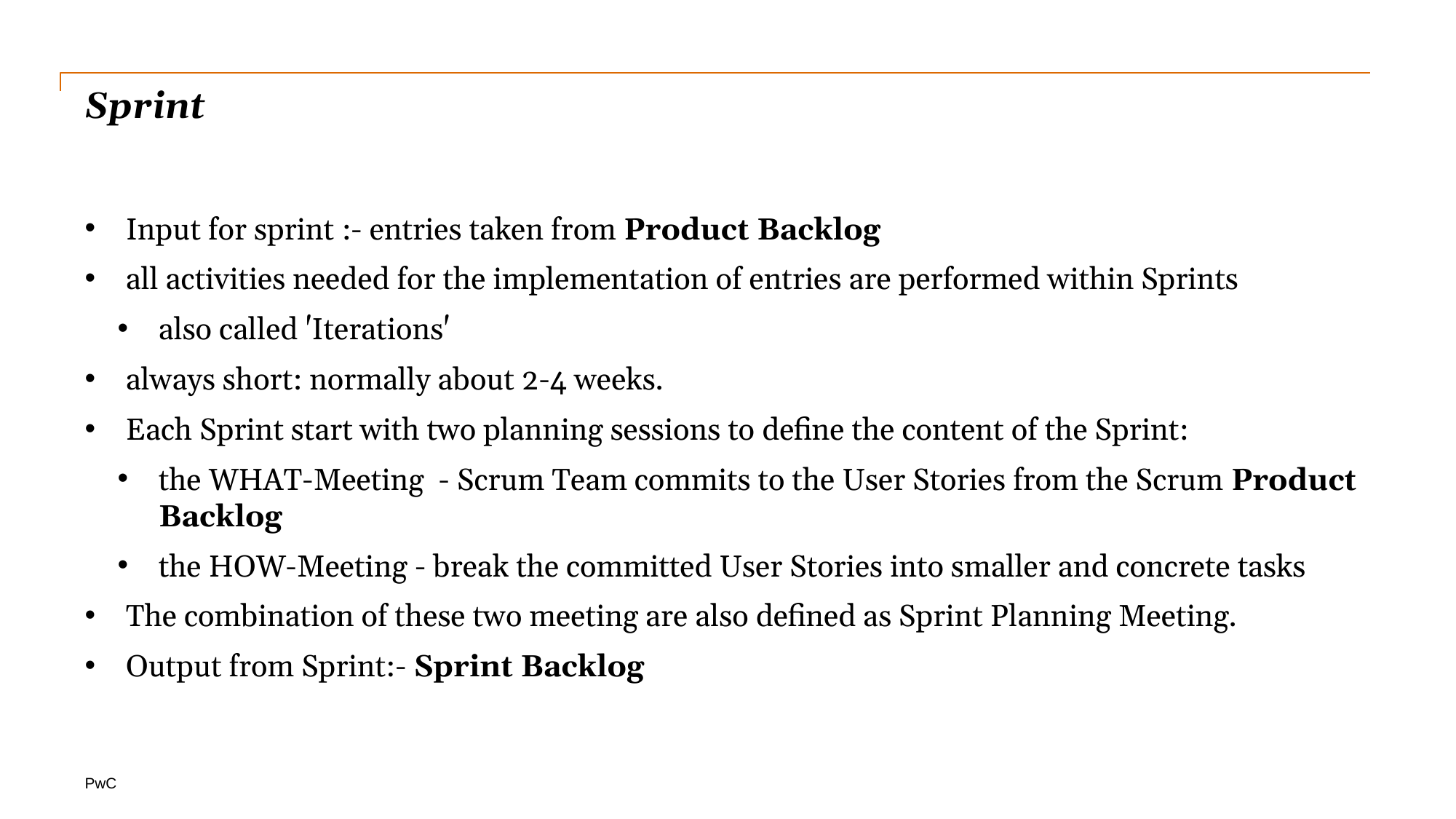

# Sprint
Input for sprint :- entries taken from Product Backlog
all activities needed for the implementation of entries are performed within Sprints
also called 'Iterations'
always short: normally about 2-4 weeks.
Each Sprint start with two planning sessions to define the content of the Sprint:
the WHAT-Meeting  - Scrum Team commits to the User Stories from the Scrum Product Backlog
the HOW-Meeting - break the committed User Stories into smaller and concrete tasks
The combination of these two meeting are also defined as Sprint Planning Meeting.
Output from Sprint:- Sprint Backlog